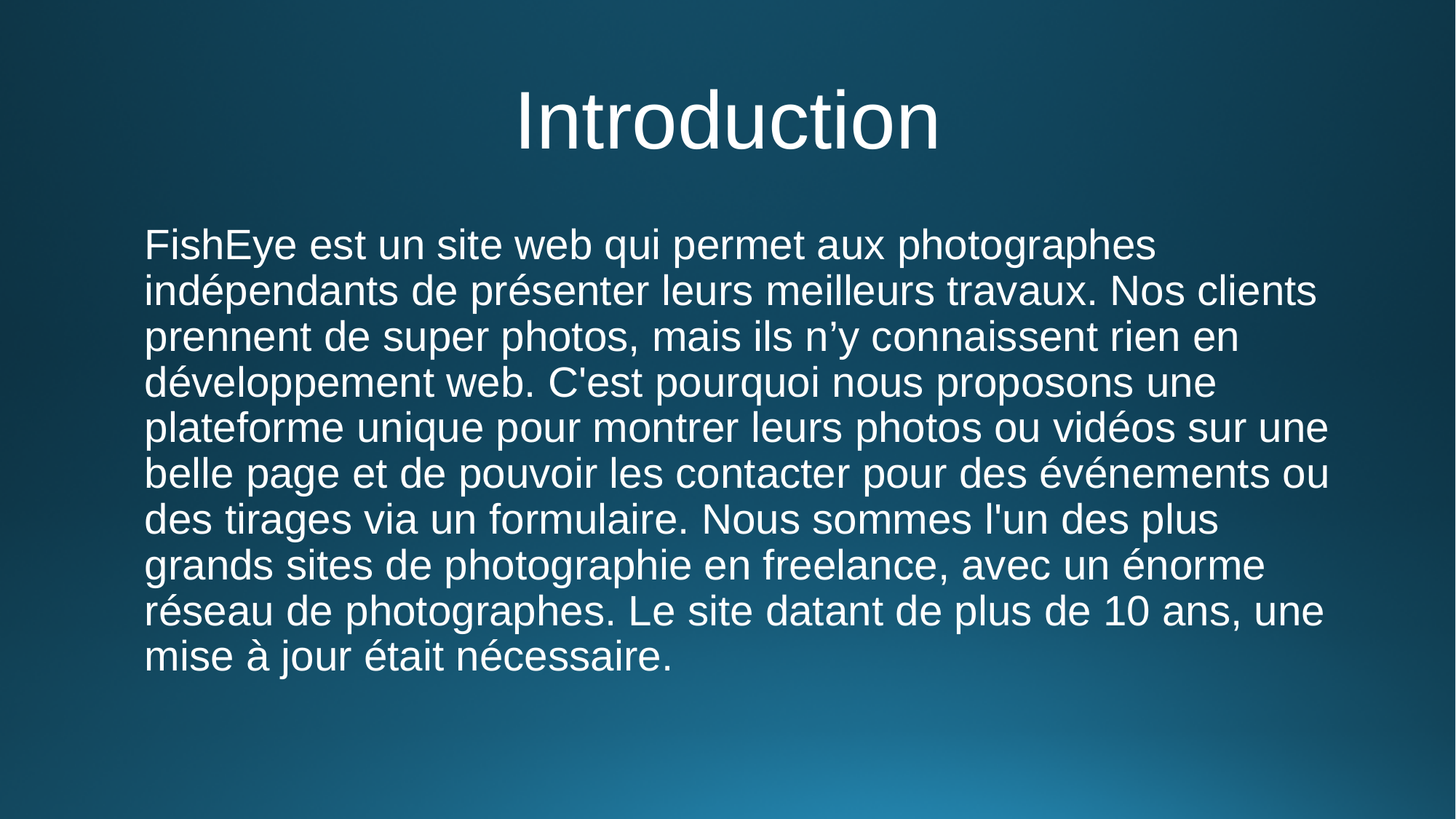

# Introduction
FishEye est un site web qui permet aux photographes indépendants de présenter leurs meilleurs travaux. Nos clients prennent de super photos, mais ils n’y connaissent rien en développement web. C'est pourquoi nous proposons une plateforme unique pour montrer leurs photos ou vidéos sur une belle page et de pouvoir les contacter pour des événements ou des tirages via un formulaire. Nous sommes l'un des plus grands sites de photographie en freelance, avec un énorme réseau de photographes. Le site datant de plus de 10 ans, une mise à jour était nécessaire.